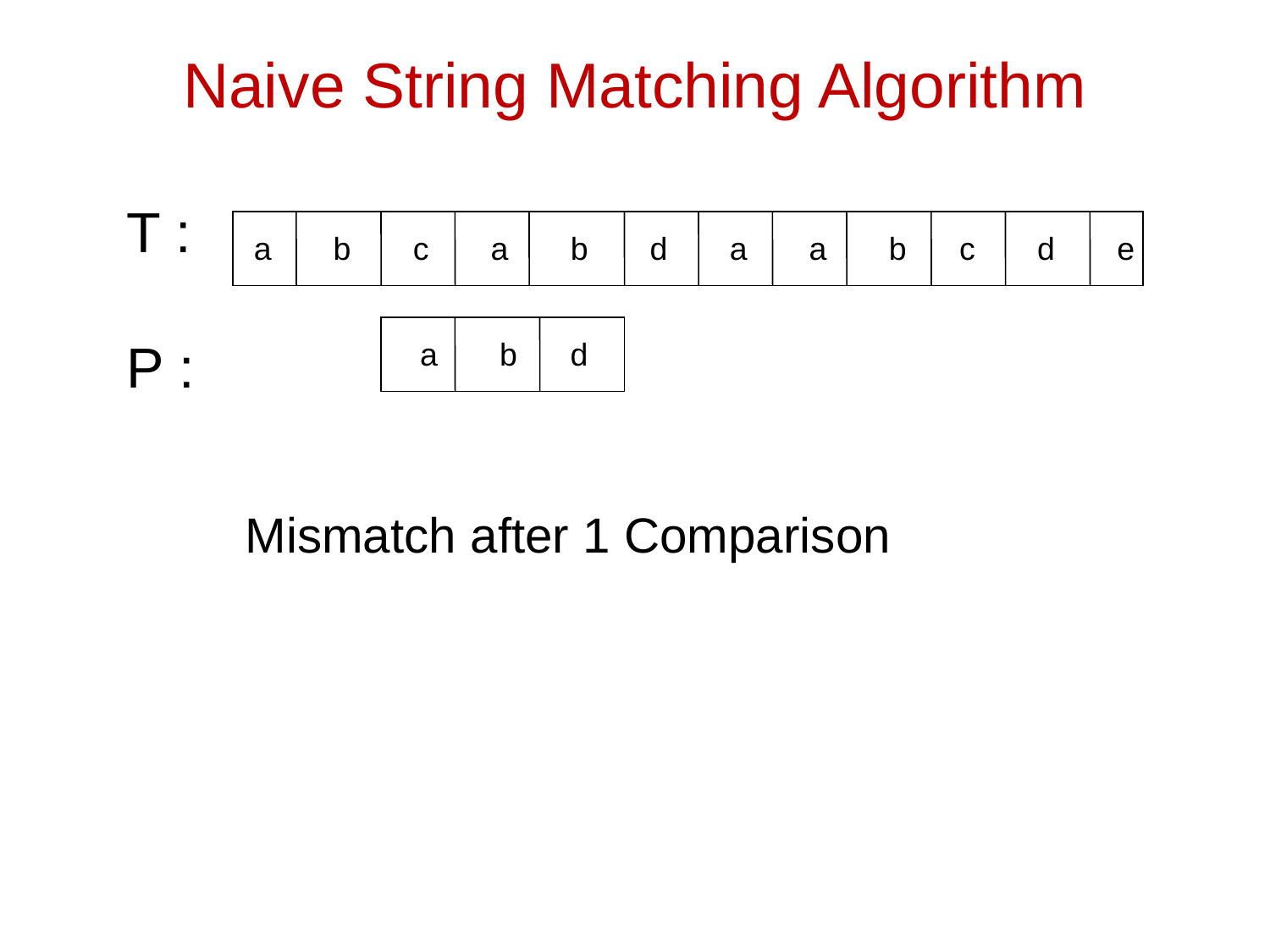

# Naive String Matching Algorithm
T :

P :

a       b       c       a       b       d       a       a       b      c       d       e

   a       b      d
Mismatch after 1 Comparison